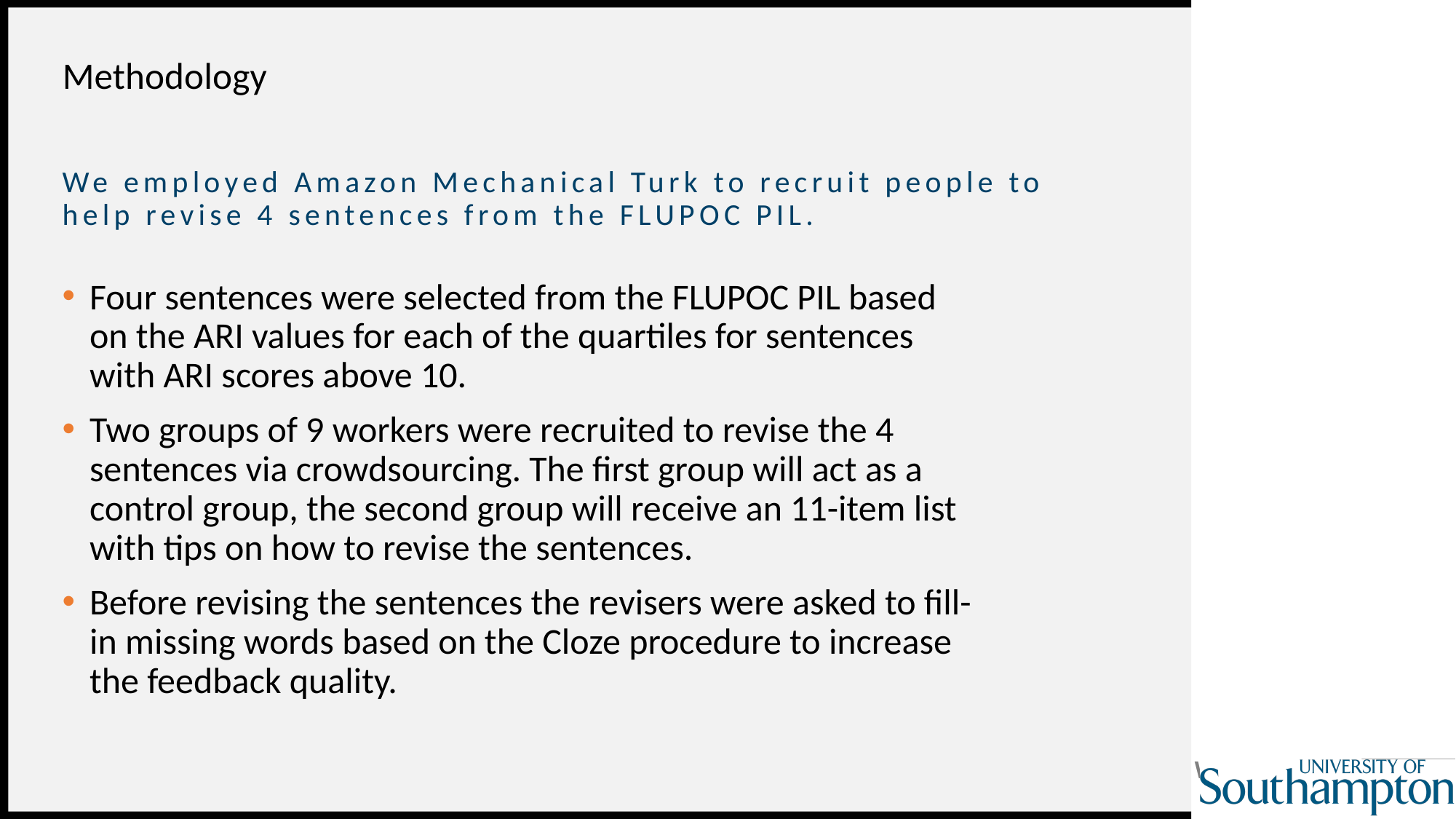

# Methodology
We employed Amazon Mechanical Turk to recruit people to help revise 4 sentences from the FLUPOC PIL.
Four sentences were selected from the FLUPOC PIL based on the ARI values for each of the quartiles for sentences with ARI scores above 10.
Two groups of 9 workers were recruited to revise the 4 sentences via crowdsourcing. The first group will act as a control group, the second group will receive an 11-item list with tips on how to revise the sentences.
Before revising the sentences the revisers were asked to fill-in missing words based on the Cloze procedure to increase the feedback quality.